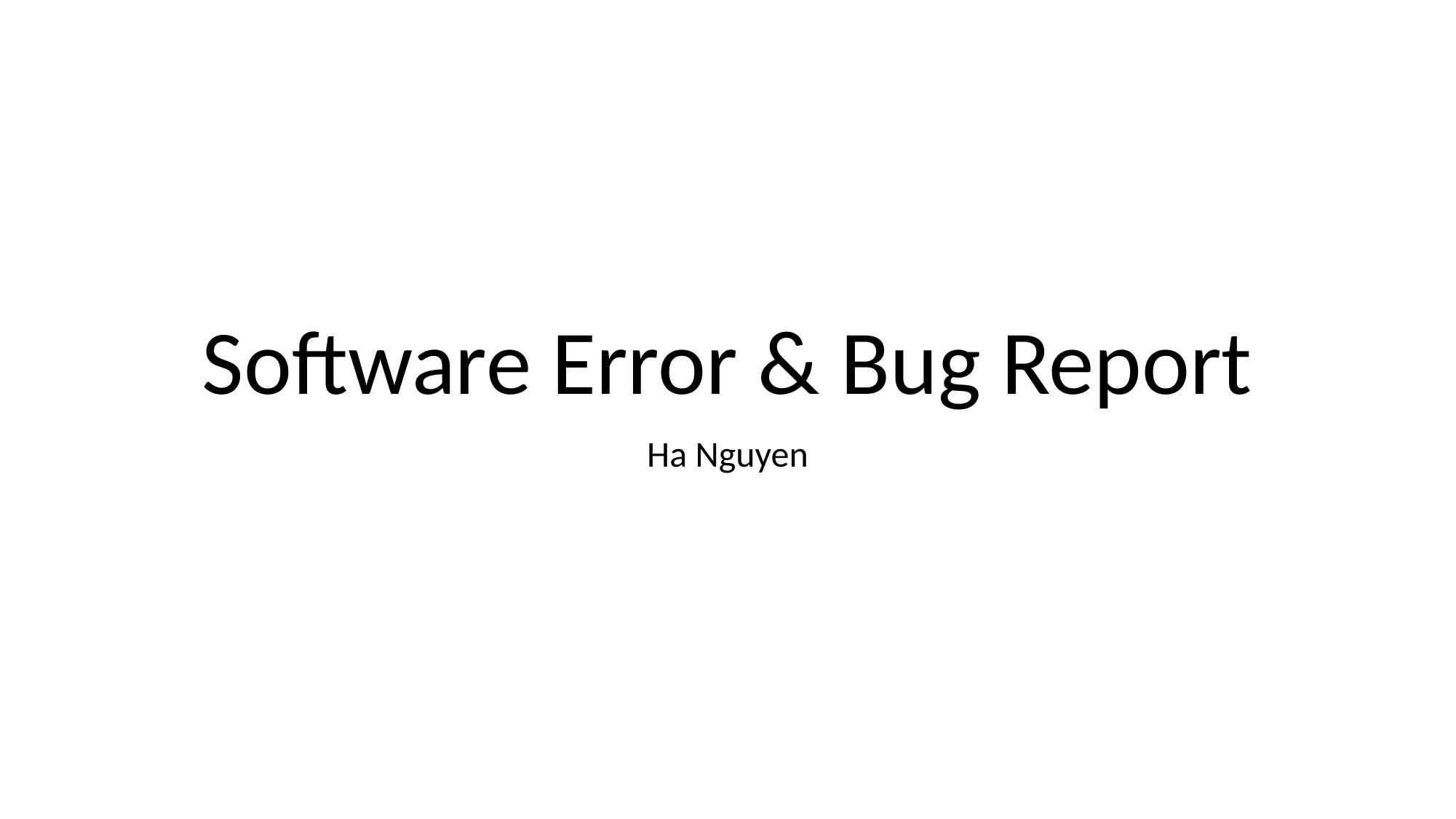

# Software Error & Bug Report
Ha Nguyen